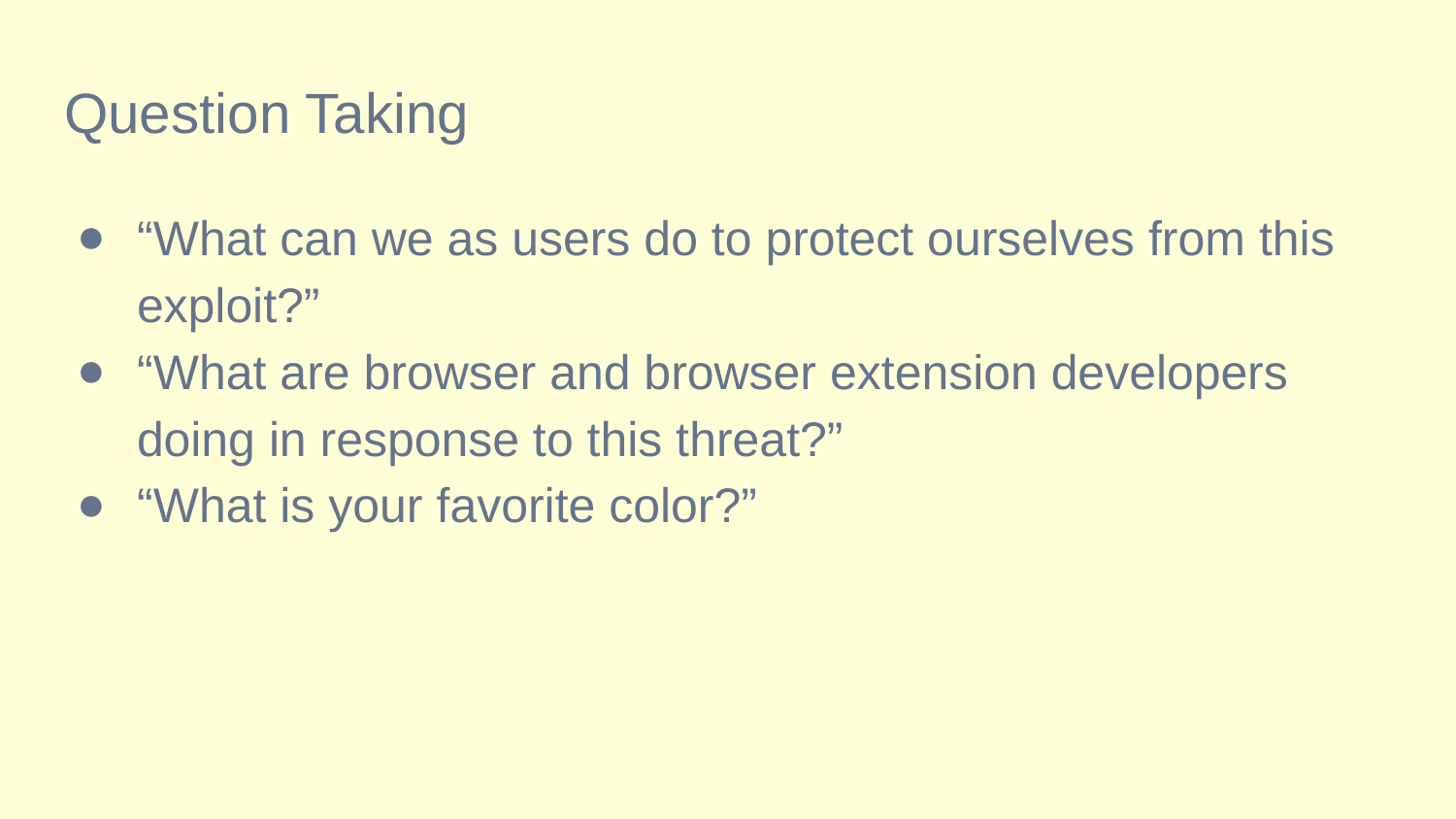

# Question Taking
“What can we as users do to protect ourselves from this exploit?”
“What are browser and browser extension developers doing in response to this threat?”
“What is your favorite color?”